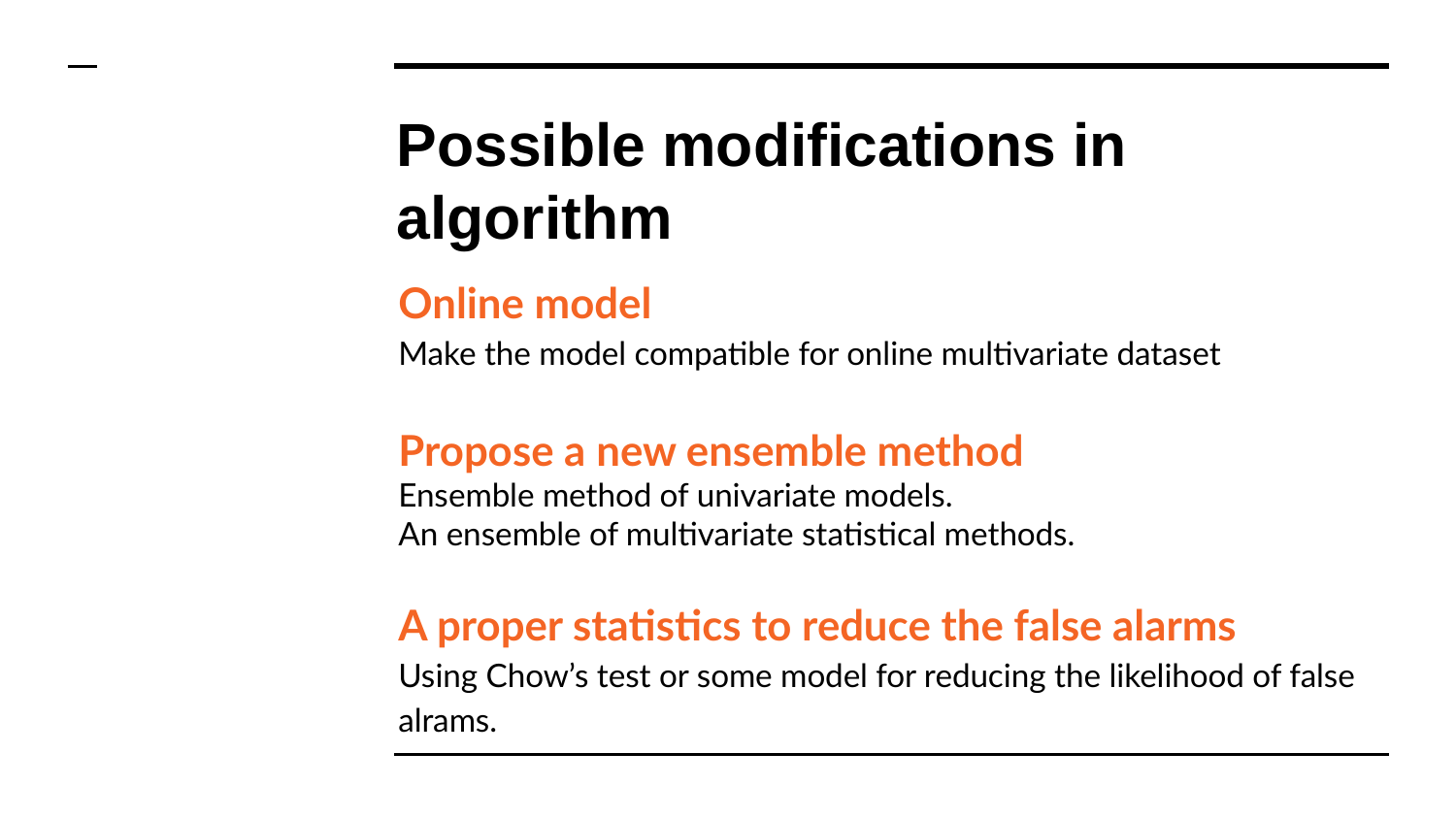

# Possible modifications in algorithm
Online model
Make the model compatible for online multivariate dataset

Propose a new ensemble method
Ensemble method of univariate models.
An ensemble of multivariate statistical methods.

A proper statistics to reduce the false alarms
Using Chow’s test or some model for reducing the likelihood of false alrams.